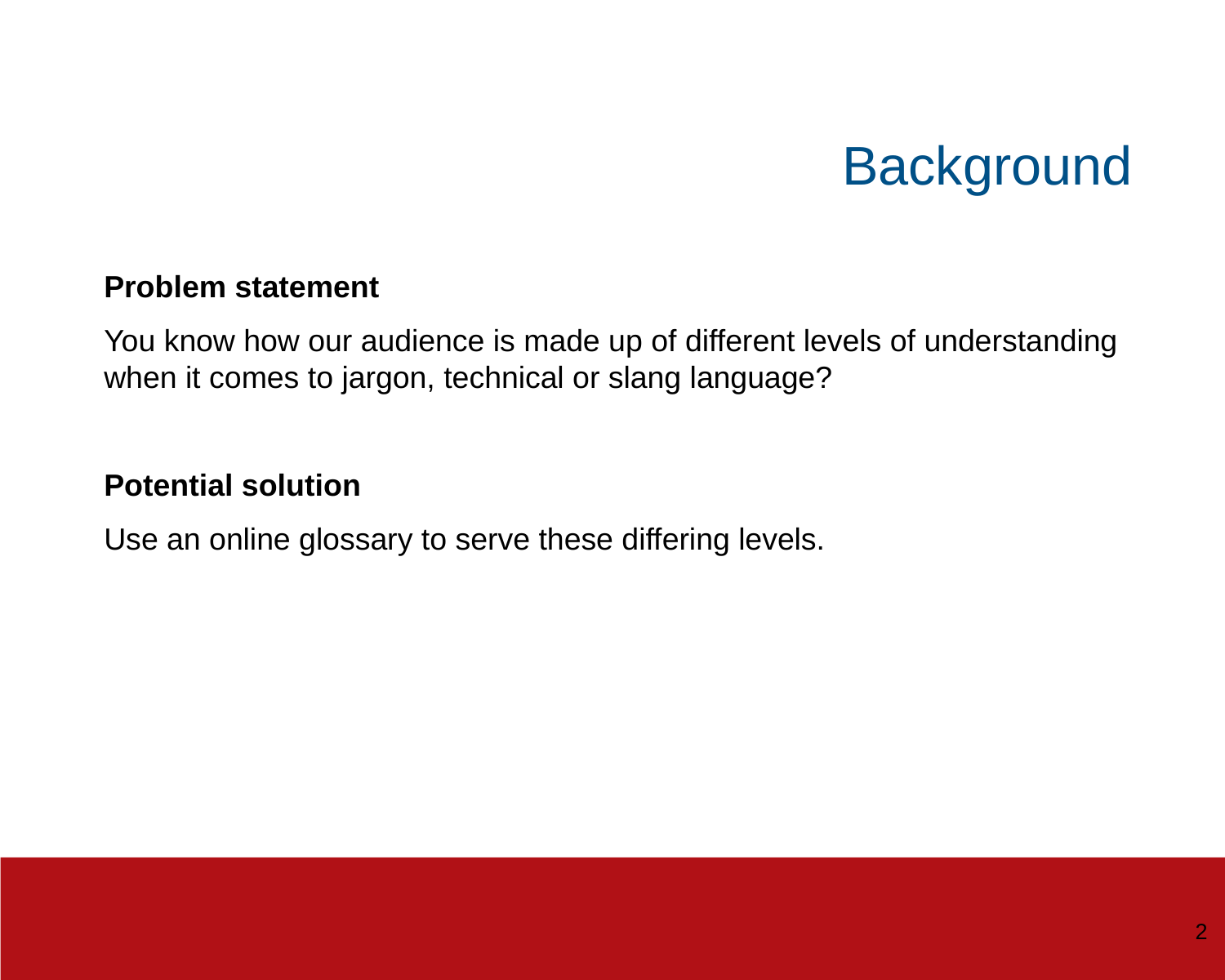

# Background
Background
Problem statement
You know how our audience is made up of different levels of understanding when it comes to jargon, technical or slang language?

Potential solution
Use an online glossary to serve these differing levels.
2